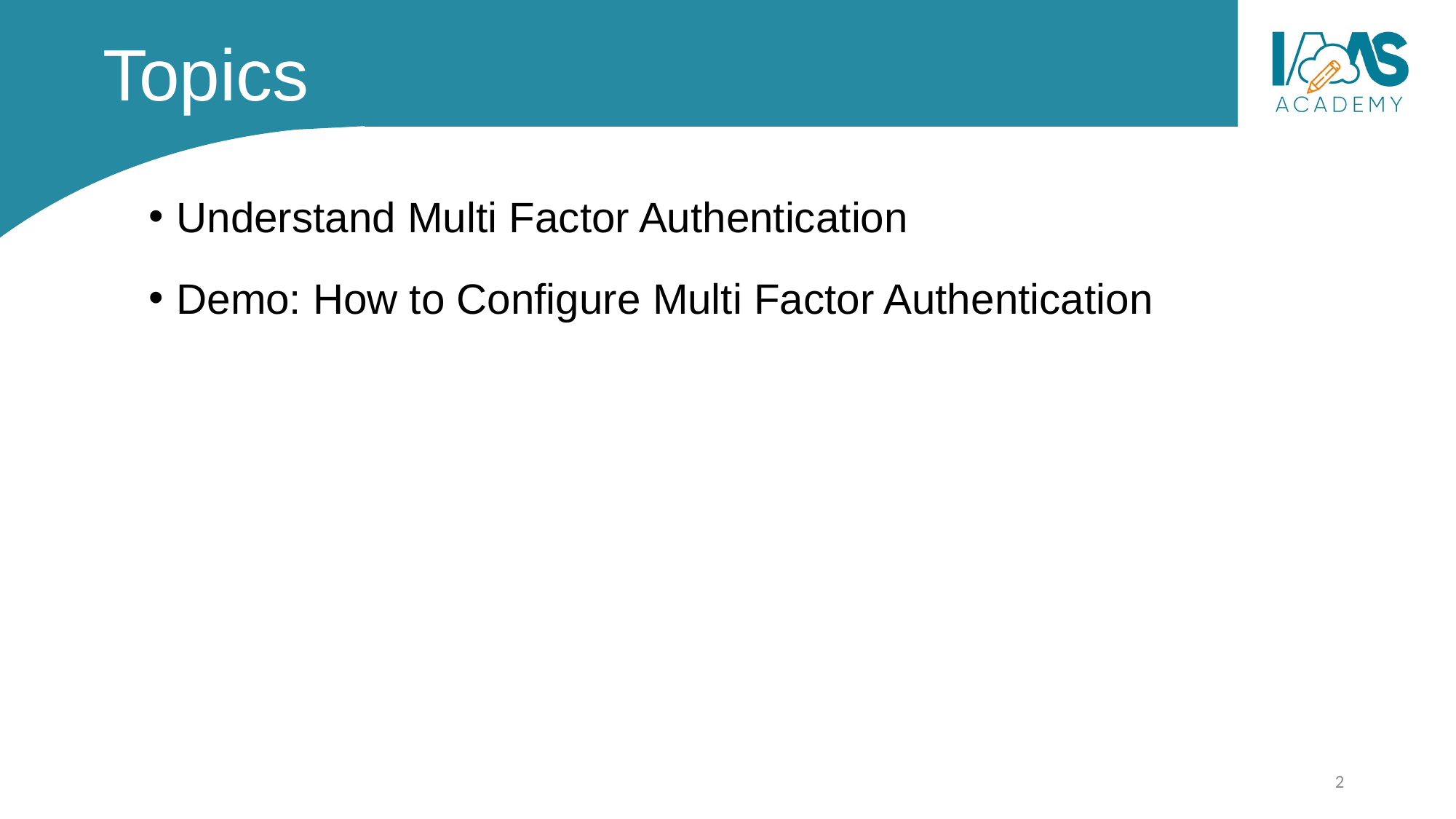

# Topics
Understand Multi Factor Authentication
Demo: How to Configure Multi Factor Authentication

2